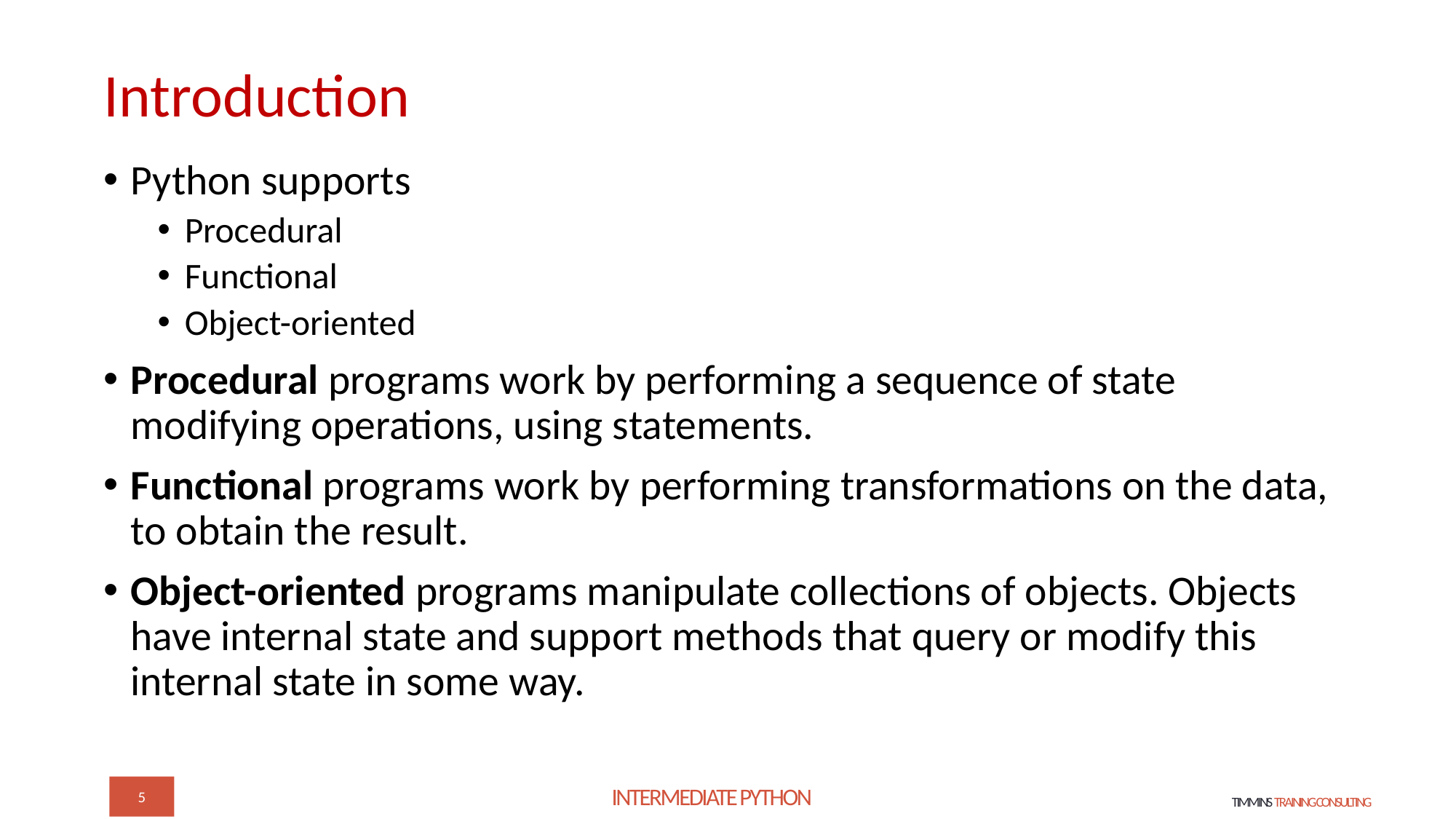

# Introduction
Python supports
Procedural
Functional
Object-oriented
Procedural programs work by performing a sequence of state modifying operations, using statements.
Functional programs work by performing transformations on the data, to obtain the result.
Object-oriented programs manipulate collections of objects. Objects have internal state and support methods that query or modify this internal state in some way.